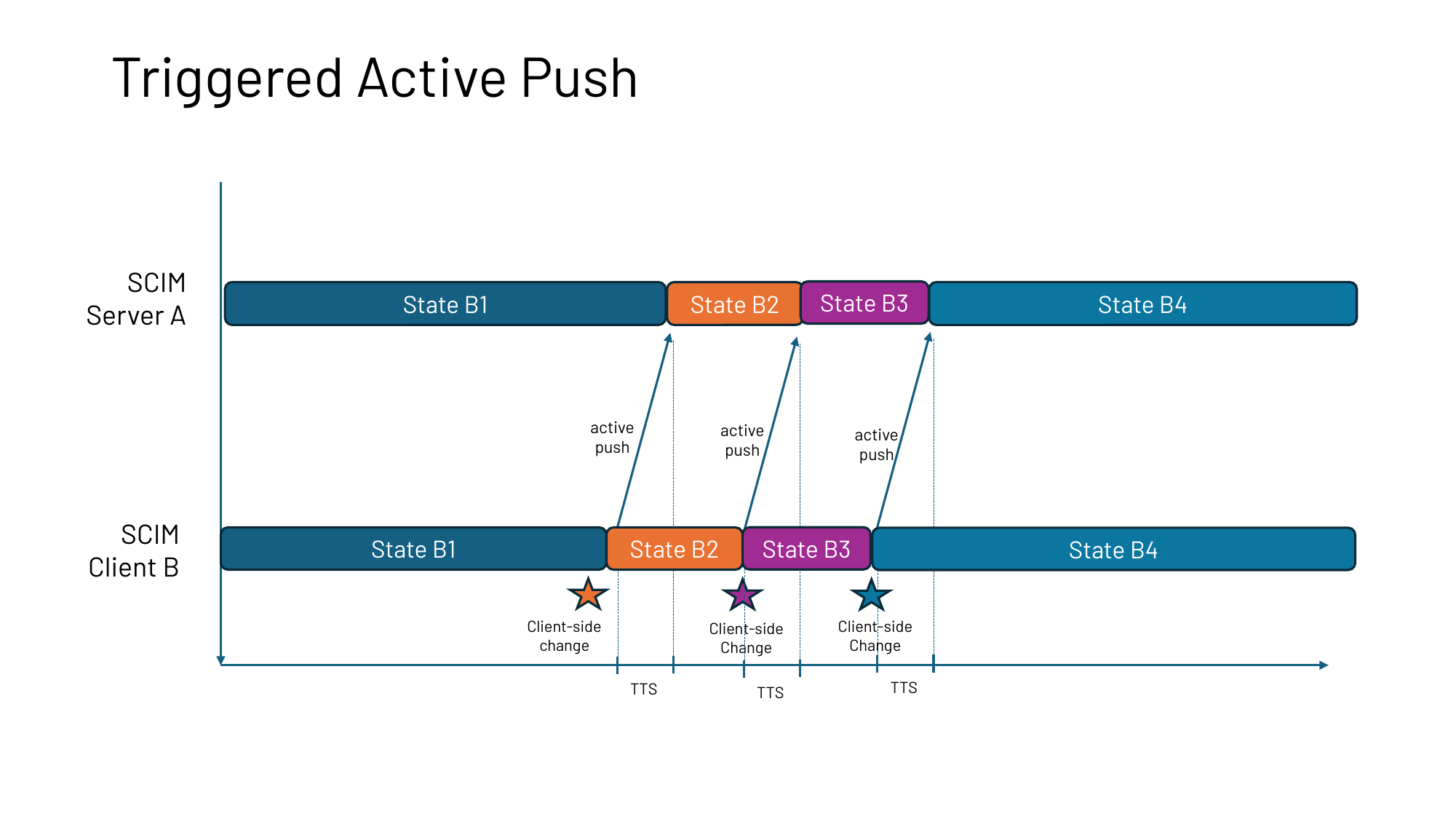

# Triggered Active Push
SCIM
Server A
State B3
State B1
State B2
State B4
active
push
active
push
active
push
SCIM
Client B
State B3
State B1
State B2
State B4

Client-side
Change
Client-side
change
Client-side
Change
TTS
TTS
TTS